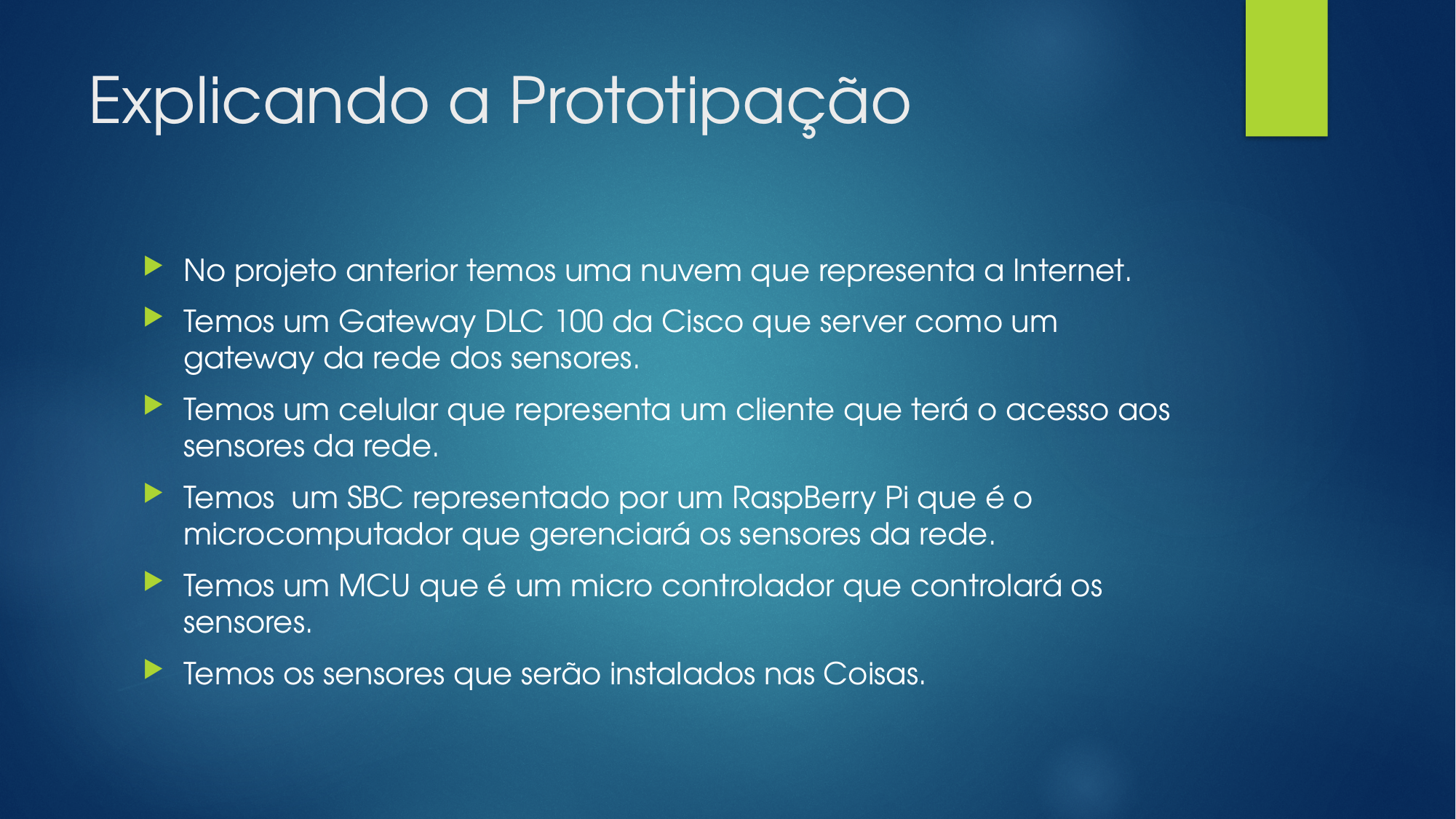

# Explicando a Prototipação
No projeto anterior temos uma nuvem que representa a Internet.
Temos um Gateway DLC 100 da Cisco que server como um gateway da rede dos sensores.
Temos um celular que representa um cliente que terá o acesso aos sensores da rede.
Temos  um SBC representado por um RaspBerry Pi que é o microcomputador que gerenciará os sensores da rede.
Temos um MCU que é um micro controlador que controlará os sensores.
Temos os sensores que serão instalados nas Coisas.